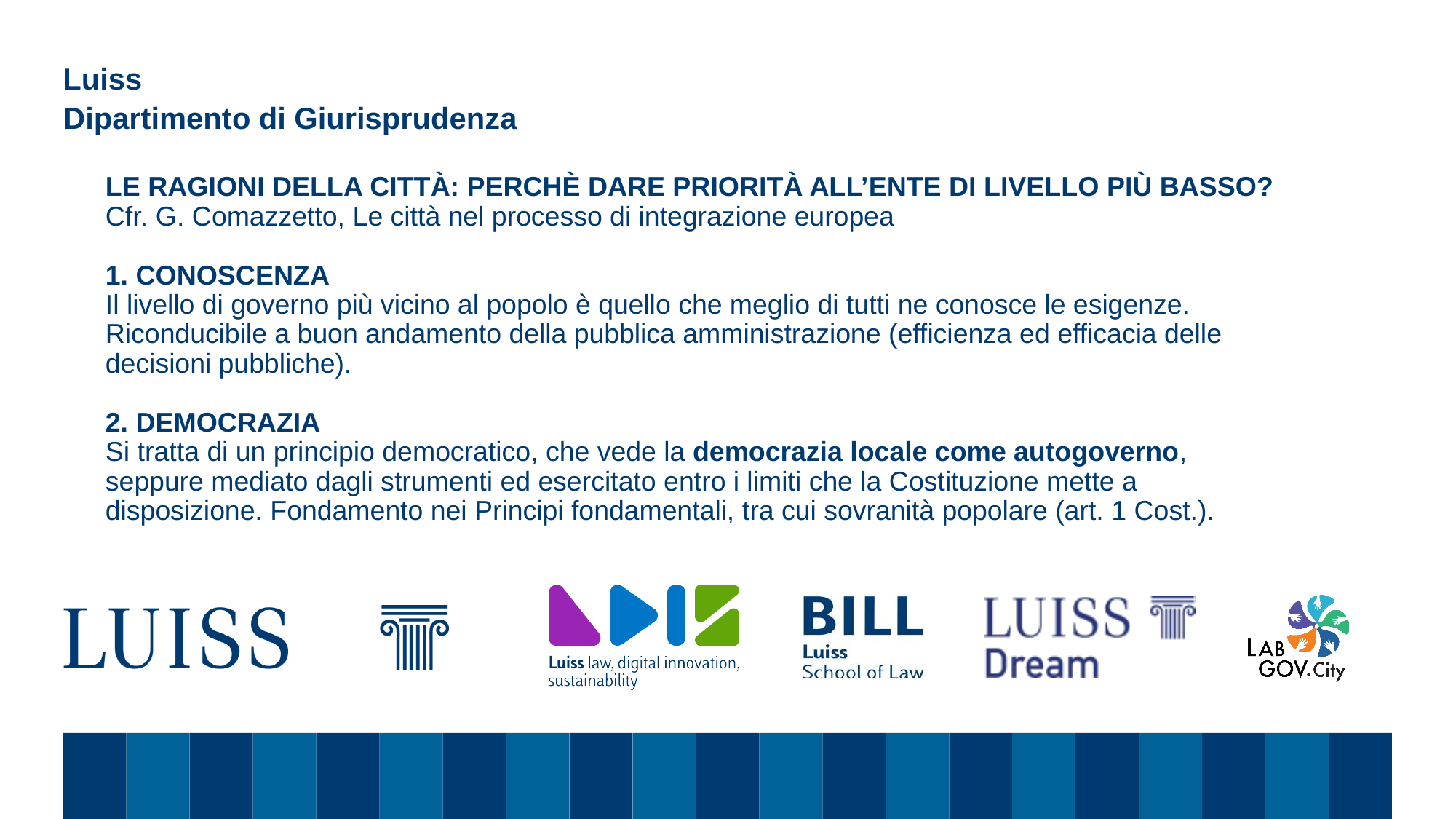

Dipartimento di Giurisprudenza
# LE RAGIONI DELLA CITTÀ: PERCHÈ DARE PRIORITÀ ALL’ENTE DI LIVELLO PIÙ BASSO? Cfr. G. Comazzetto, Le città nel processo di integrazione europea 1. CONOSCENZA Il livello di governo più vicino al popolo è quello che meglio di tutti ne conosce le esigenze. Riconducibile a buon andamento della pubblica amministrazione (efficienza ed efficacia delle decisioni pubbliche). 2. DEMOCRAZIA Si tratta di un principio democratico, che vede la democrazia locale come autogoverno, seppure mediato dagli strumenti ed esercitato entro i limiti che la Costituzione mette a disposizione. Fondamento nei Principi fondamentali, tra cui sovranità popolare (art. 1 Cost.).